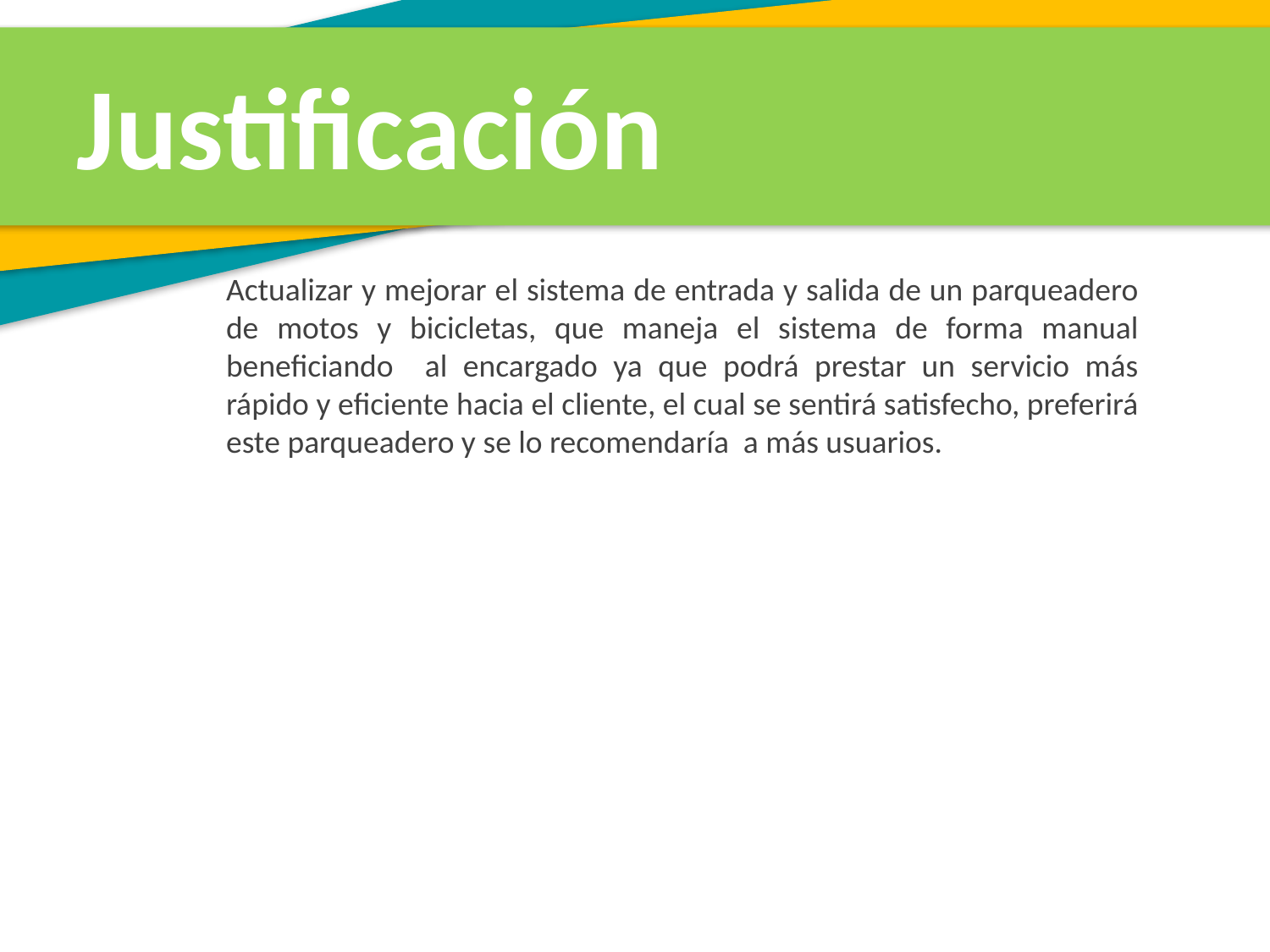

Justificación
Actualizar y mejorar el sistema de entrada y salida de un parqueadero de motos y bicicletas, que maneja el sistema de forma manual beneficiando  al encargado ya que podrá prestar un servicio más rápido y eficiente hacia el cliente, el cual se sentirá satisfecho, preferirá este parqueadero y se lo recomendaría  a más usuarios.